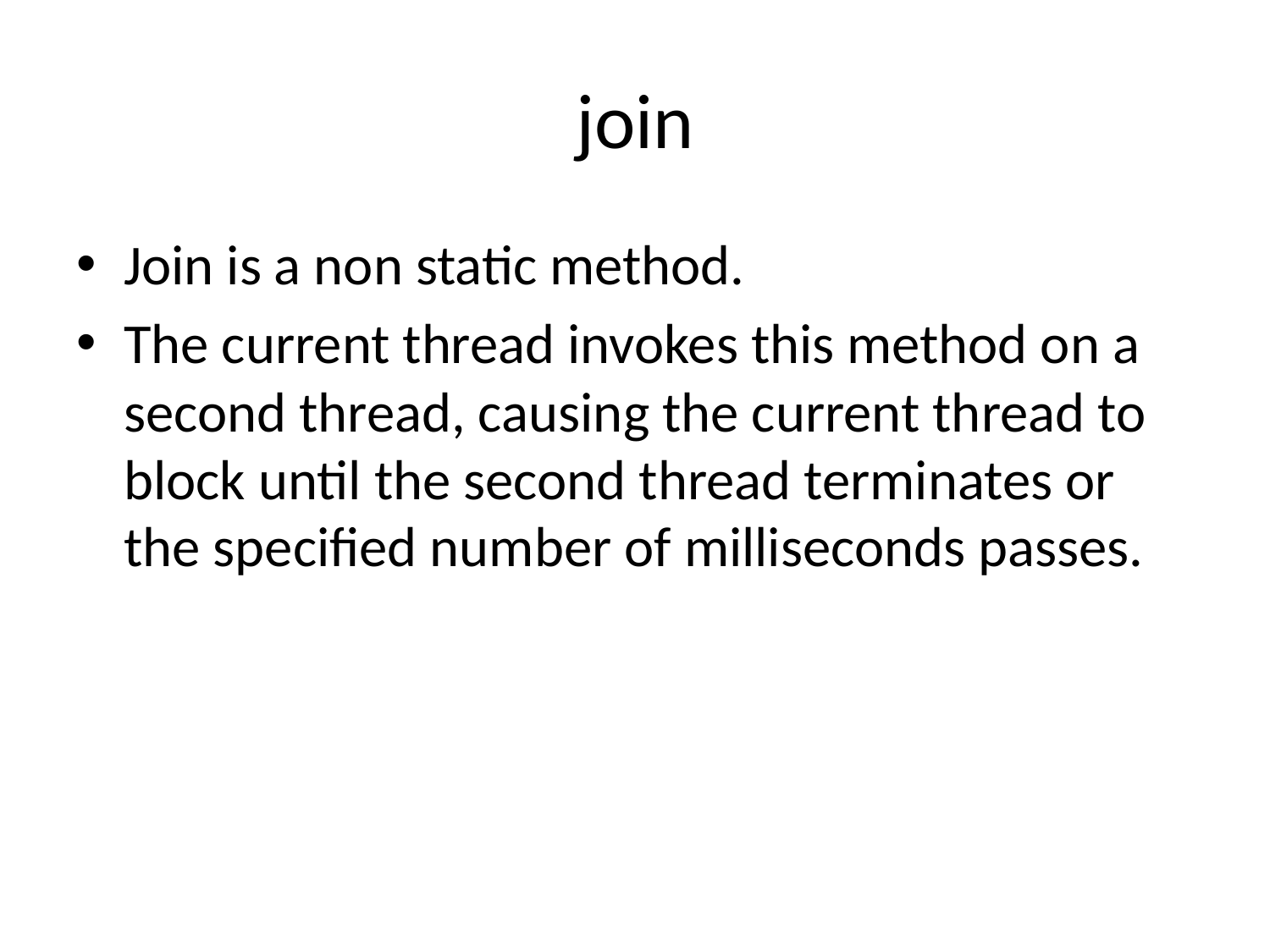

# join
Join is a non static method.
The current thread invokes this method on a second thread, causing the current thread to block until the second thread terminates or the specified number of milliseconds passes.